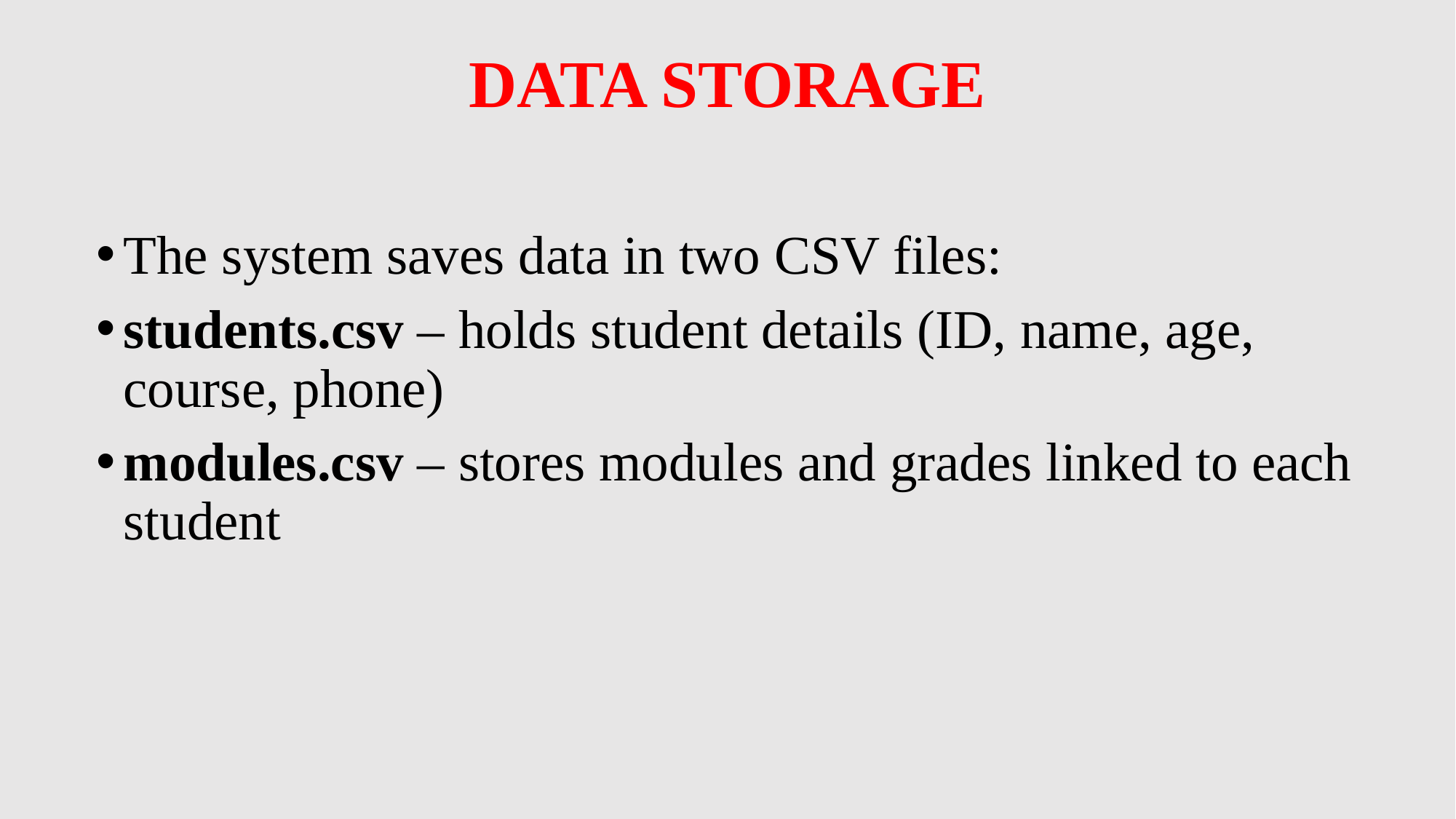

# DATA STORAGE
The system saves data in two CSV files:
students.csv – holds student details (ID, name, age, course, phone)
modules.csv – stores modules and grades linked to each student